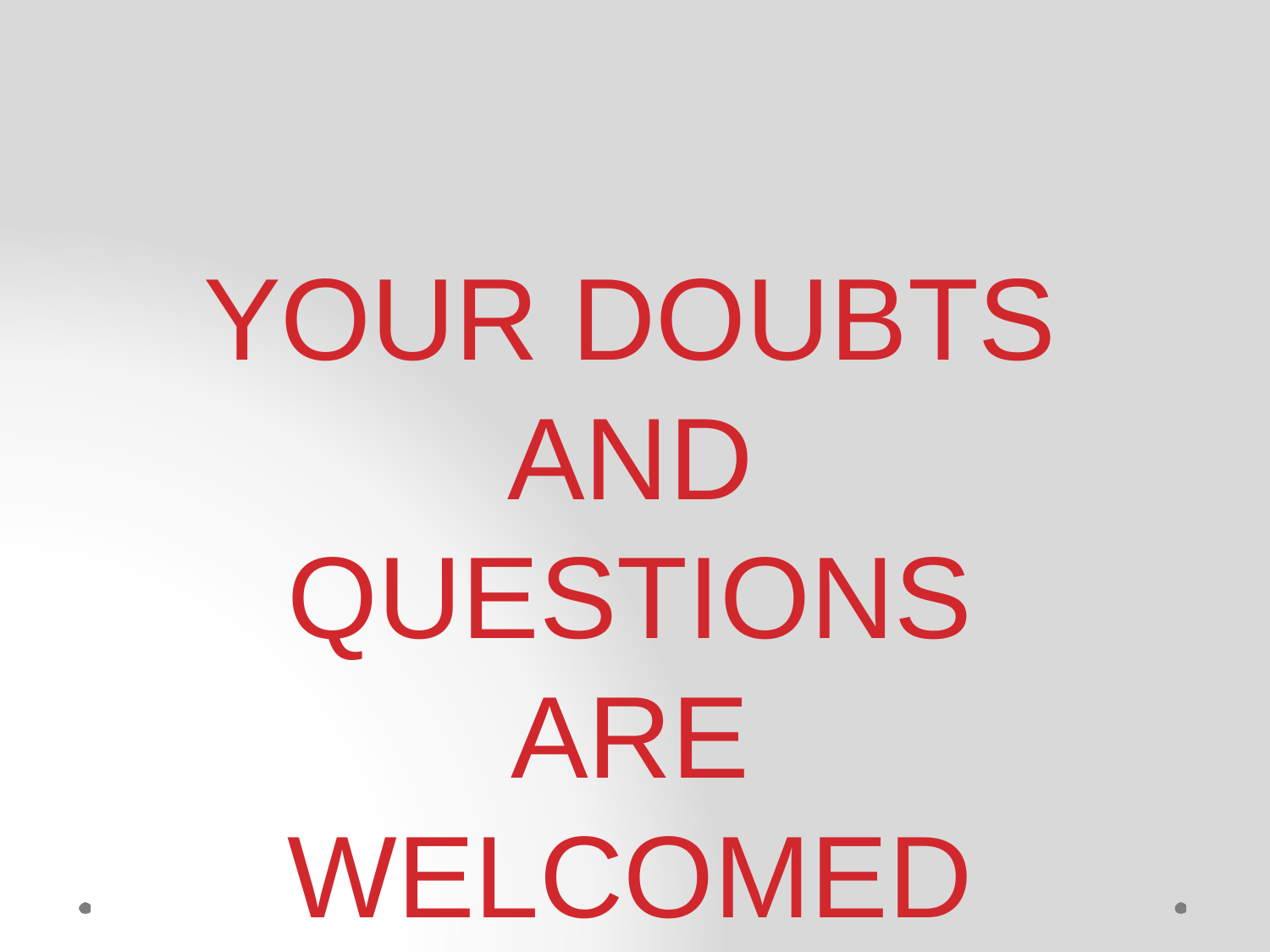

# YOUR DOUBTS AND QUESTIONS ARE WELCOMED